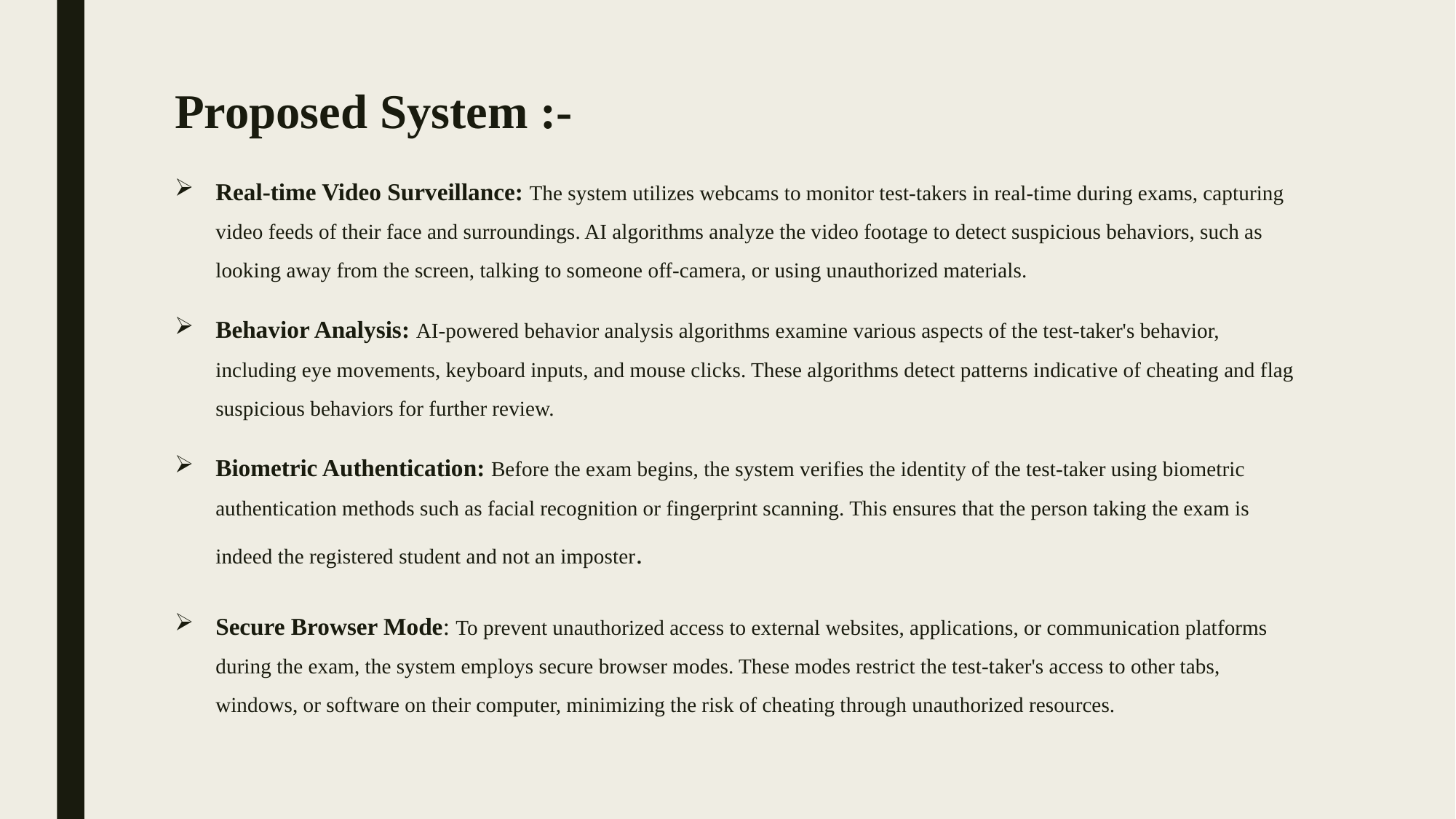

# Proposed System :-
Real-time Video Surveillance: The system utilizes webcams to monitor test-takers in real-time during exams, capturing video feeds of their face and surroundings. AI algorithms analyze the video footage to detect suspicious behaviors, such as looking away from the screen, talking to someone off-camera, or using unauthorized materials.
Behavior Analysis: AI-powered behavior analysis algorithms examine various aspects of the test-taker's behavior, including eye movements, keyboard inputs, and mouse clicks. These algorithms detect patterns indicative of cheating and flag suspicious behaviors for further review.
Biometric Authentication: Before the exam begins, the system verifies the identity of the test-taker using biometric authentication methods such as facial recognition or fingerprint scanning. This ensures that the person taking the exam is indeed the registered student and not an imposter.
Secure Browser Mode: To prevent unauthorized access to external websites, applications, or communication platforms during the exam, the system employs secure browser modes. These modes restrict the test-taker's access to other tabs, windows, or software on their computer, minimizing the risk of cheating through unauthorized resources.